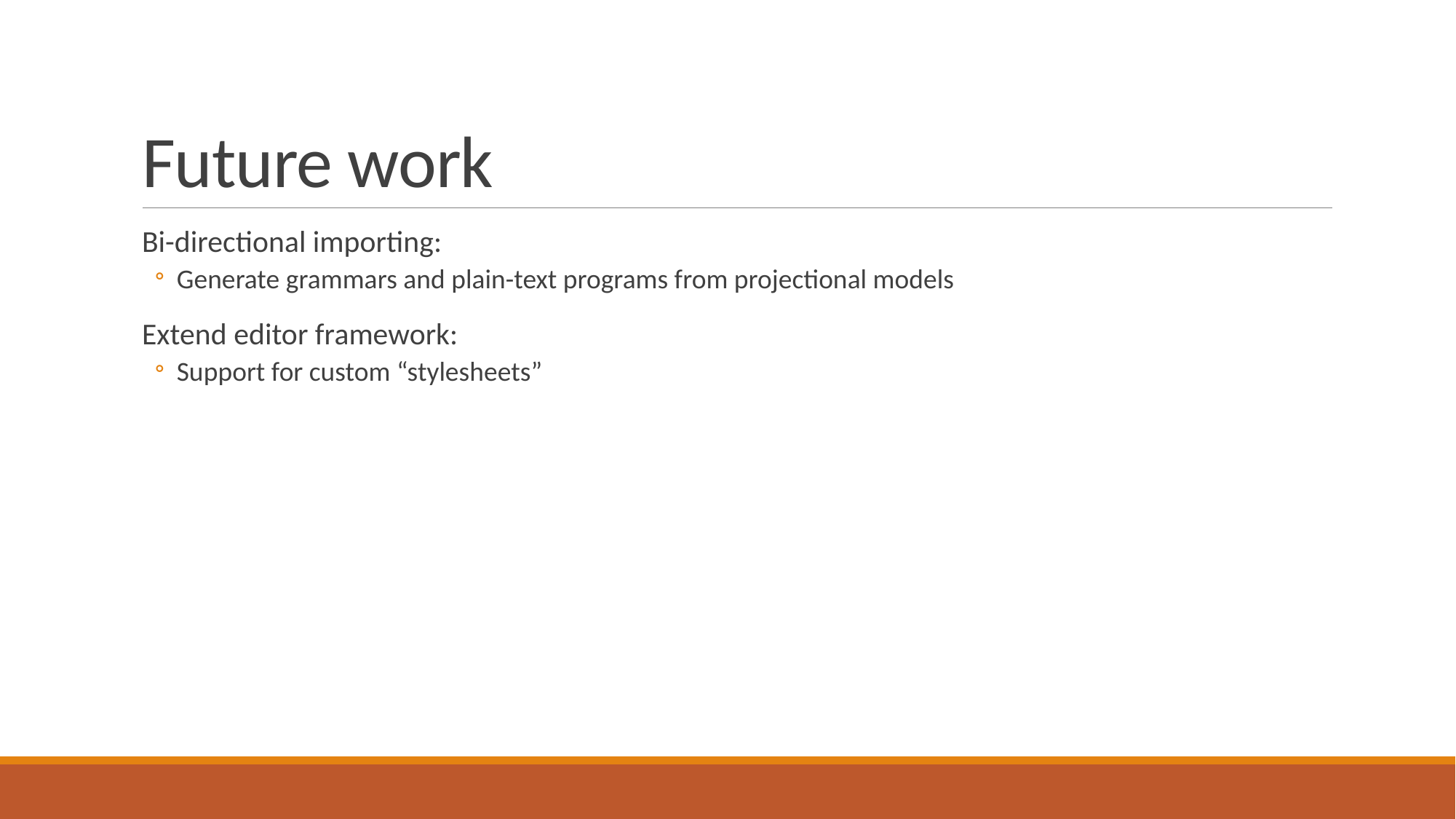

# Future work
Bi-directional importing:
Generate grammars and plain-text programs from projectional models
Extend editor framework:
Support for custom “stylesheets”